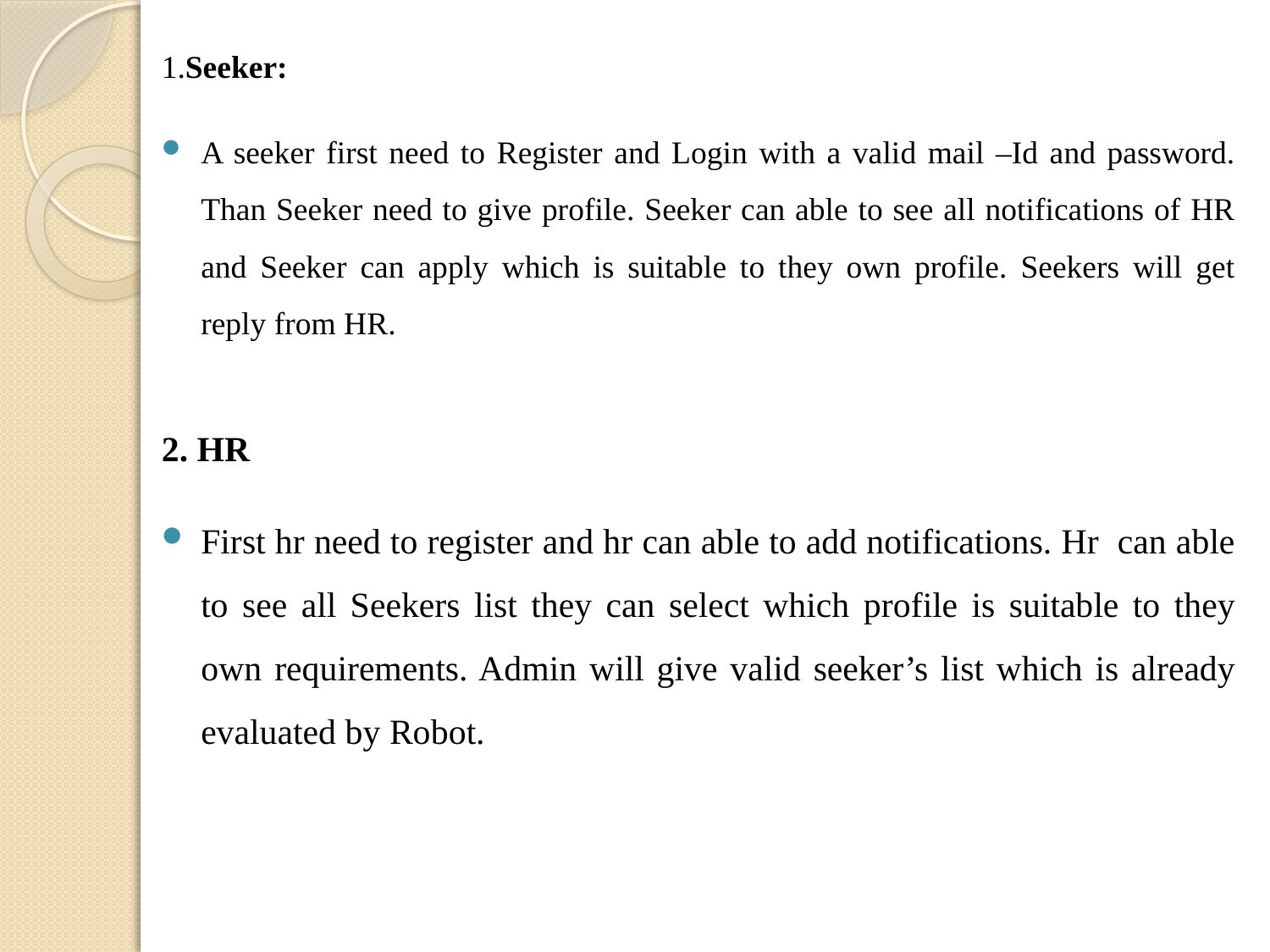

1.Seeker:
A seeker first need to Register and Login with a valid mail –Id and password. Than Seeker need to give profile. Seeker can able to see all notifications of HR and Seeker can apply which is suitable to they own profile. Seekers will get reply from HR.

2. HR
First hr need to register and hr can able to add notifications. Hr  can able to see all Seekers list they can select which profile is suitable to they own requirements. Admin will give valid seeker’s list which is already evaluated by Robot.